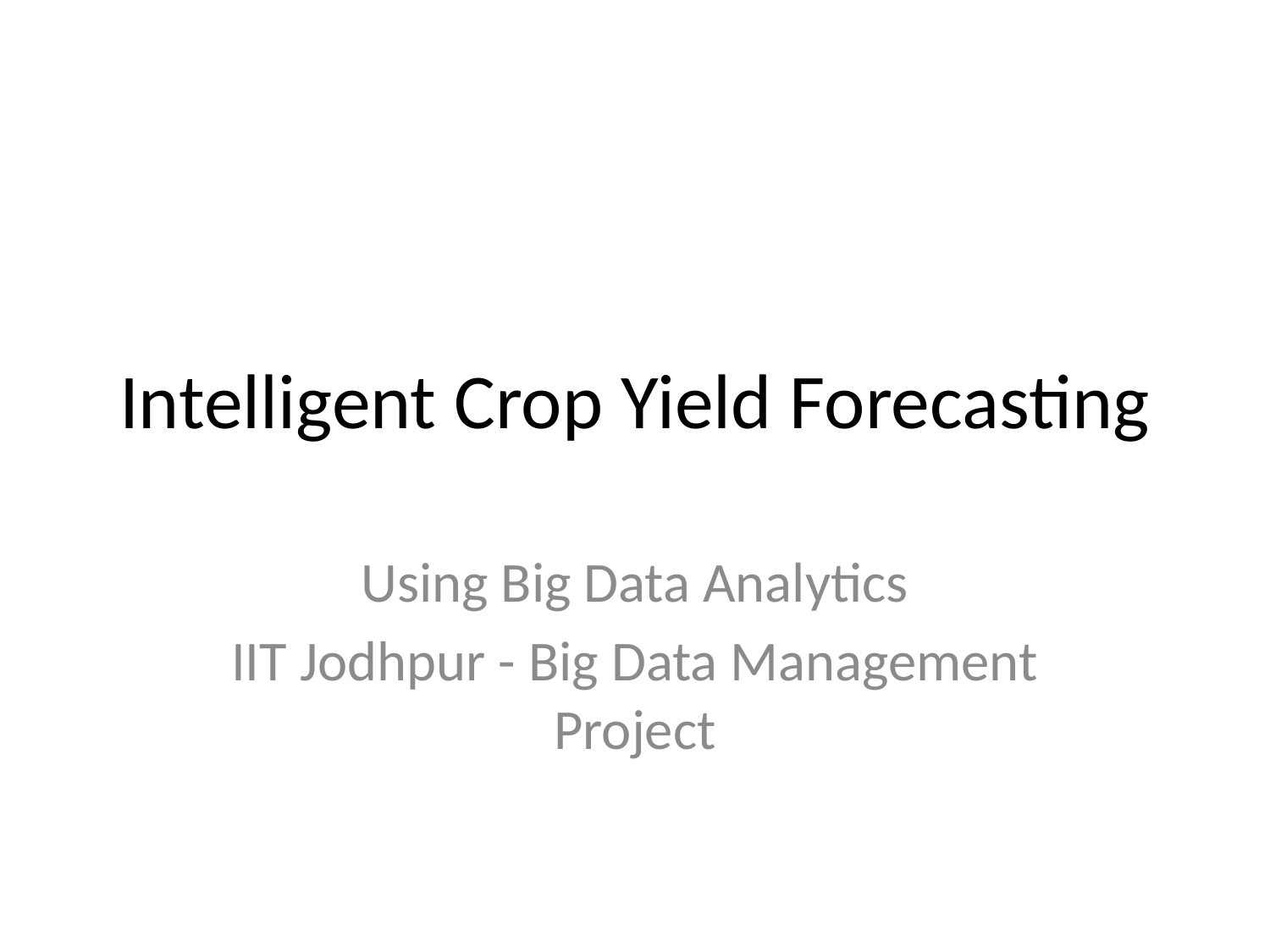

# Intelligent Crop Yield Forecasting
Using Big Data Analytics
IIT Jodhpur - Big Data Management Project